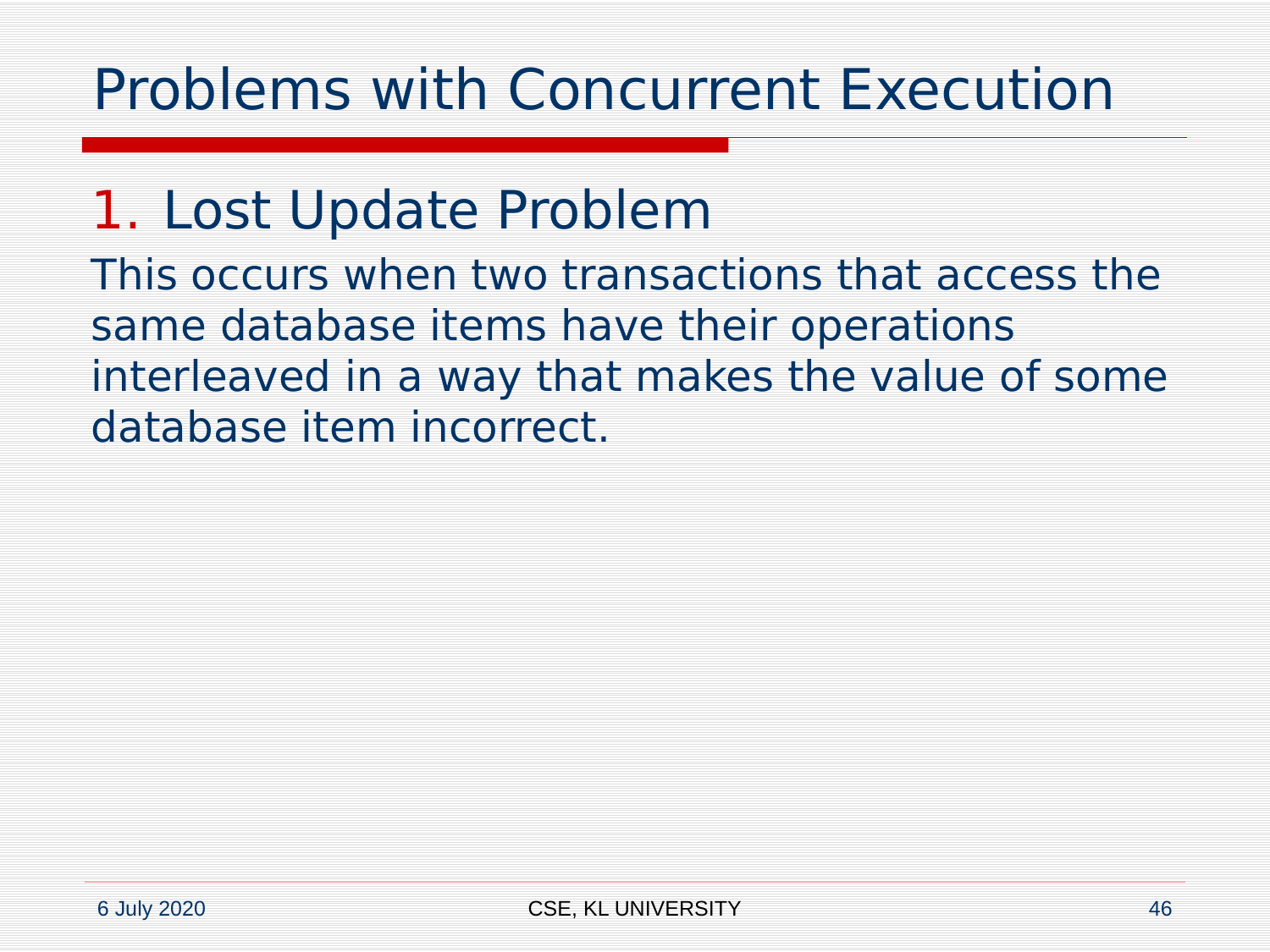

# Problems with Concurrent Execution
Lost Update Problem
This occurs when two transactions that access the same database items have their operations interleaved in a way that makes the value of some database item incorrect.

CSE, KL UNIVERSITY
46
6 July 2020